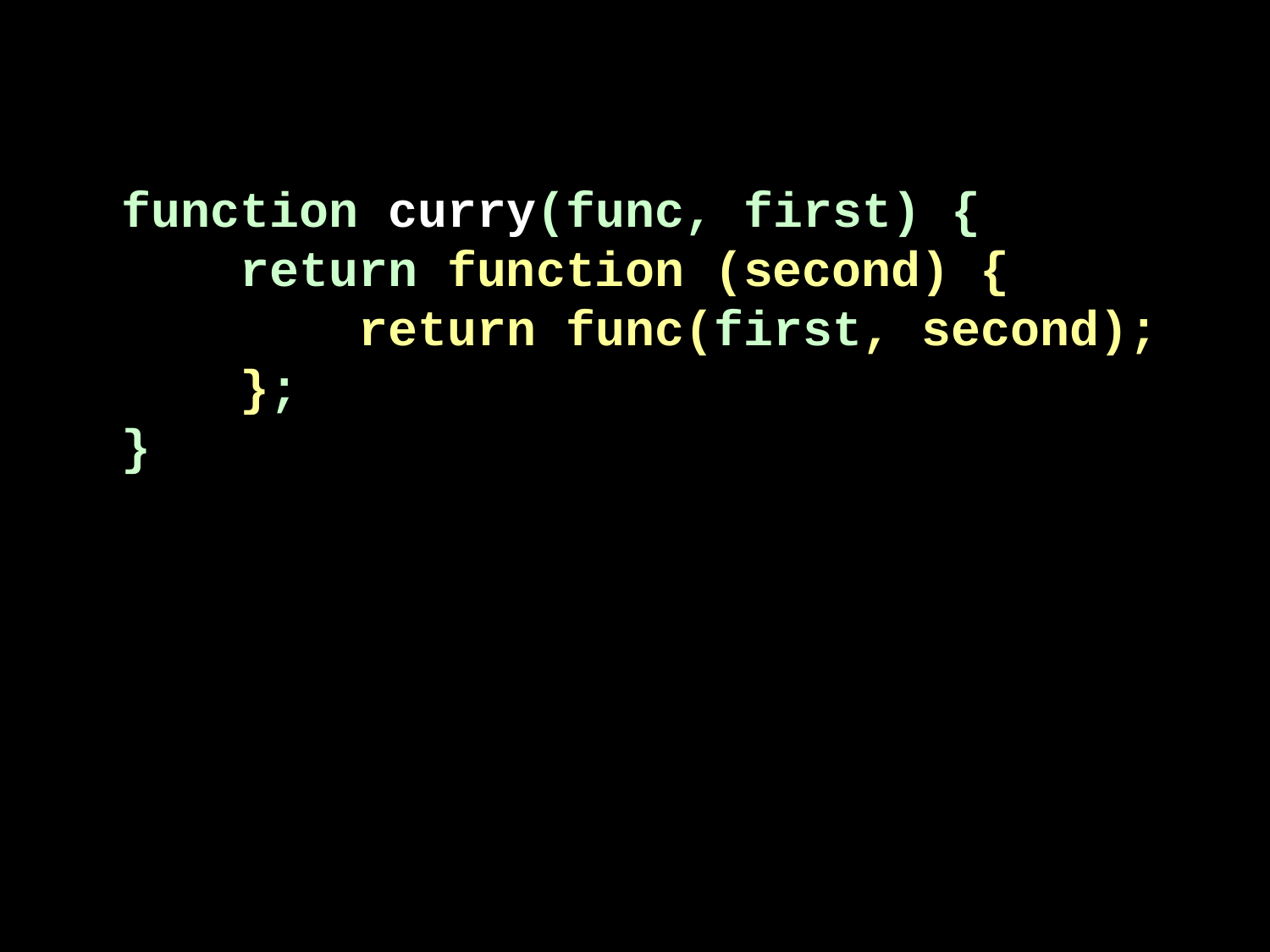

function curry(func, first) {
    return function (second) {
        return func(first, second);
    };
}

function curry(func, first) {
    return applyf(func)(first);
}

currying

schönfinkelisation